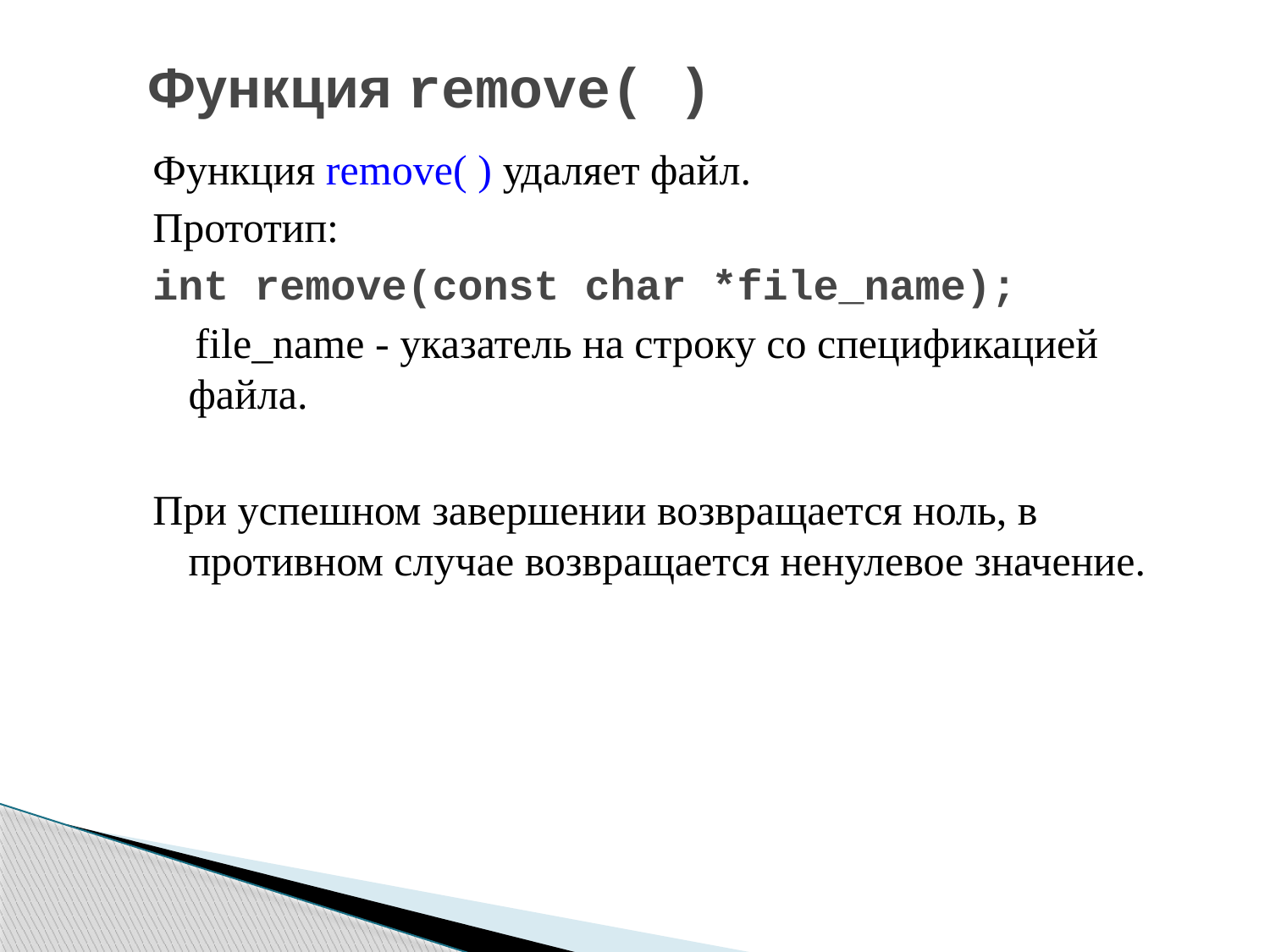

# Функция remove( )
Функция remove( ) удаляет файл.
Прототип:
int remove(const char *file_name);
    file_name - указатель на строку со спецификацией файла.

При успешном завершении возвращается ноль, в противном случае возвращается ненулевое значение.